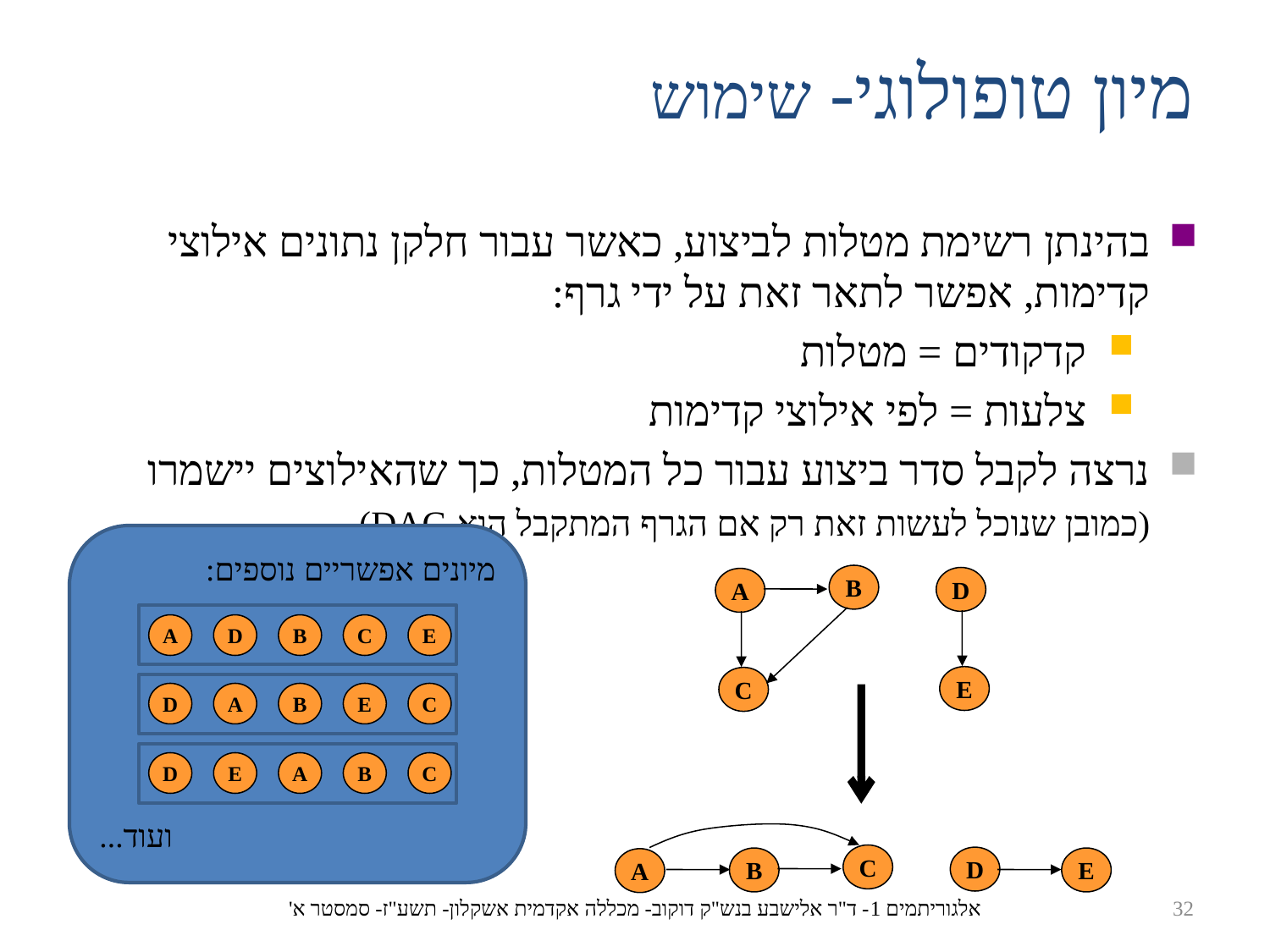

מיון טופולוגי- שימוש
בהינתן רשימת מטלות לביצוע, כאשר עבור חלקן נתונים אילוצי קדימות, אפשר לתאר זאת על ידי גרף:
קדקודים = מטלות
צלעות = לפי אילוצי קדימות
נרצה לקבל סדר ביצוע עבור כל המטלות, כך שהאילוצים יישמרו (כמובן שנוכל לעשות זאת רק אם הגרף המתקבל הוא DAG).
מיונים אפשריים נוספים:

ועוד...
A
D
B
C
E
D
A
B
E
C
D
E
A
B
C

B
D
A

E
C

C
D
B
E
A

אלגוריתמים 1- ד"ר אלישבע בנש"ק דוקוב- מכללה אקדמית אשקלון- תשע"ז- סמסטר א'
32